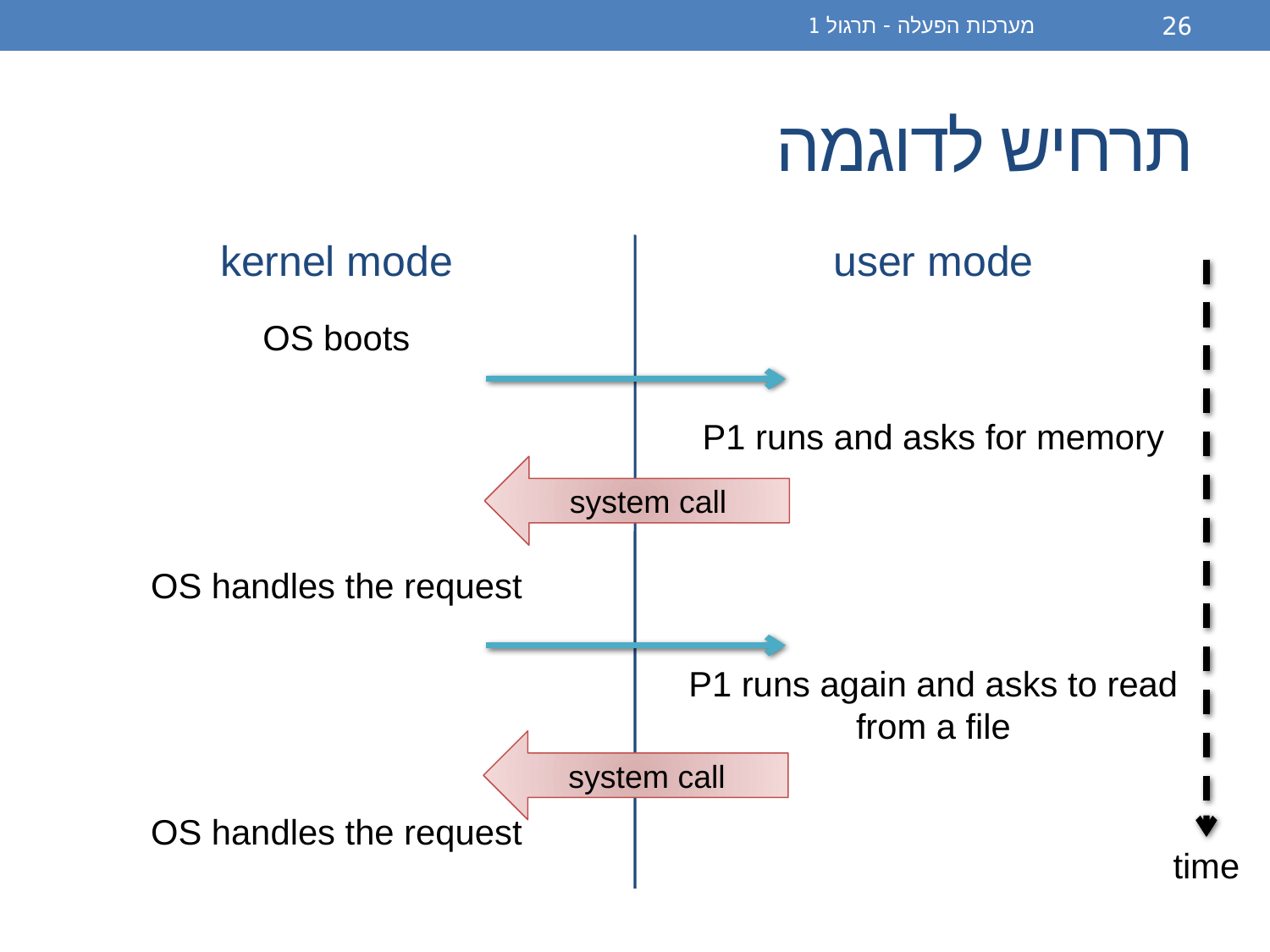

מערכות הפעלה - תרגול 1
26
# תרחיש לדוגמה
kernel mode
user mode
OS boots

OS handles the request

OS handles the request

P1 runs and asks for memory

P1 runs again and asks to read from a file

system call
system call
time